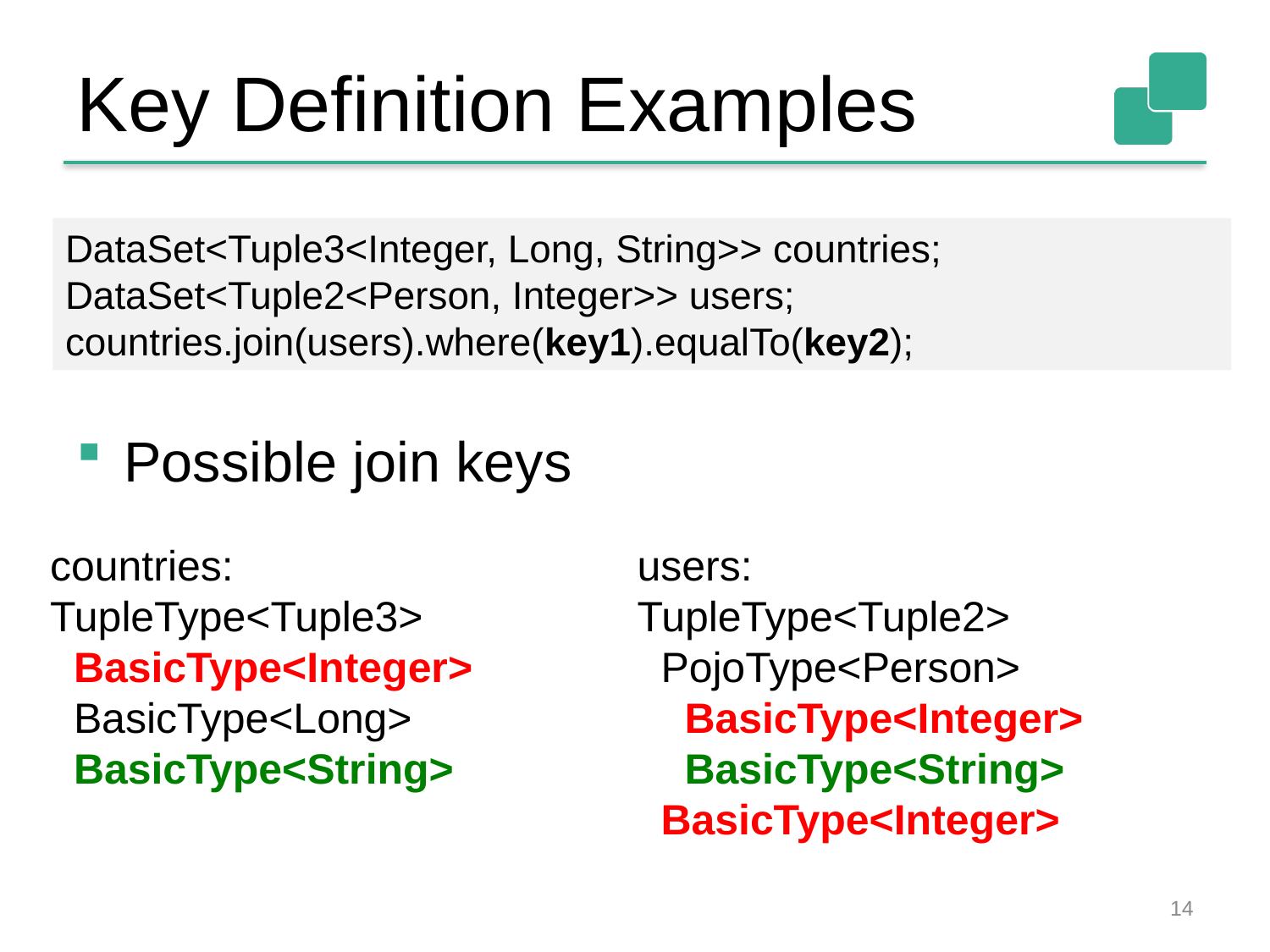

# Key Definition Examples
DataSet<Tuple3<Integer, Long, String>> countries;
DataSet<Tuple2<Person, Integer>> users;
countries.join(users).where(key1).equalTo(key2);
Possible join keys
countries:
TupleType<Tuple3>
  BasicType<Integer>
  BasicType<Long>
  BasicType<String>

users:
TupleType<Tuple2>
  PojoType<Person>
    BasicType<Integer>
    BasicType<String>
  BasicType<Integer>
14